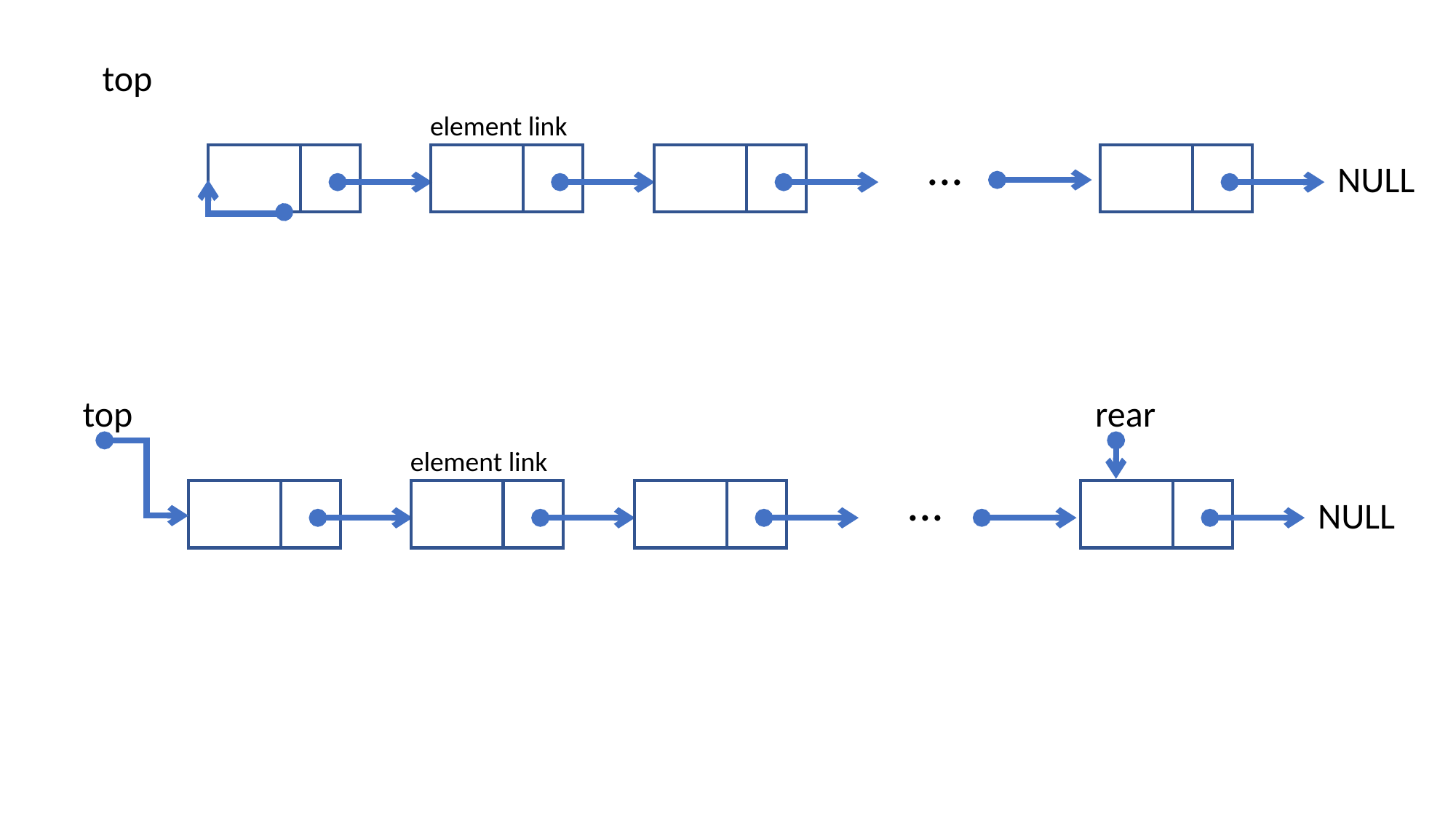

top
element link
...

NULL
top
rear
element link
...

NULL